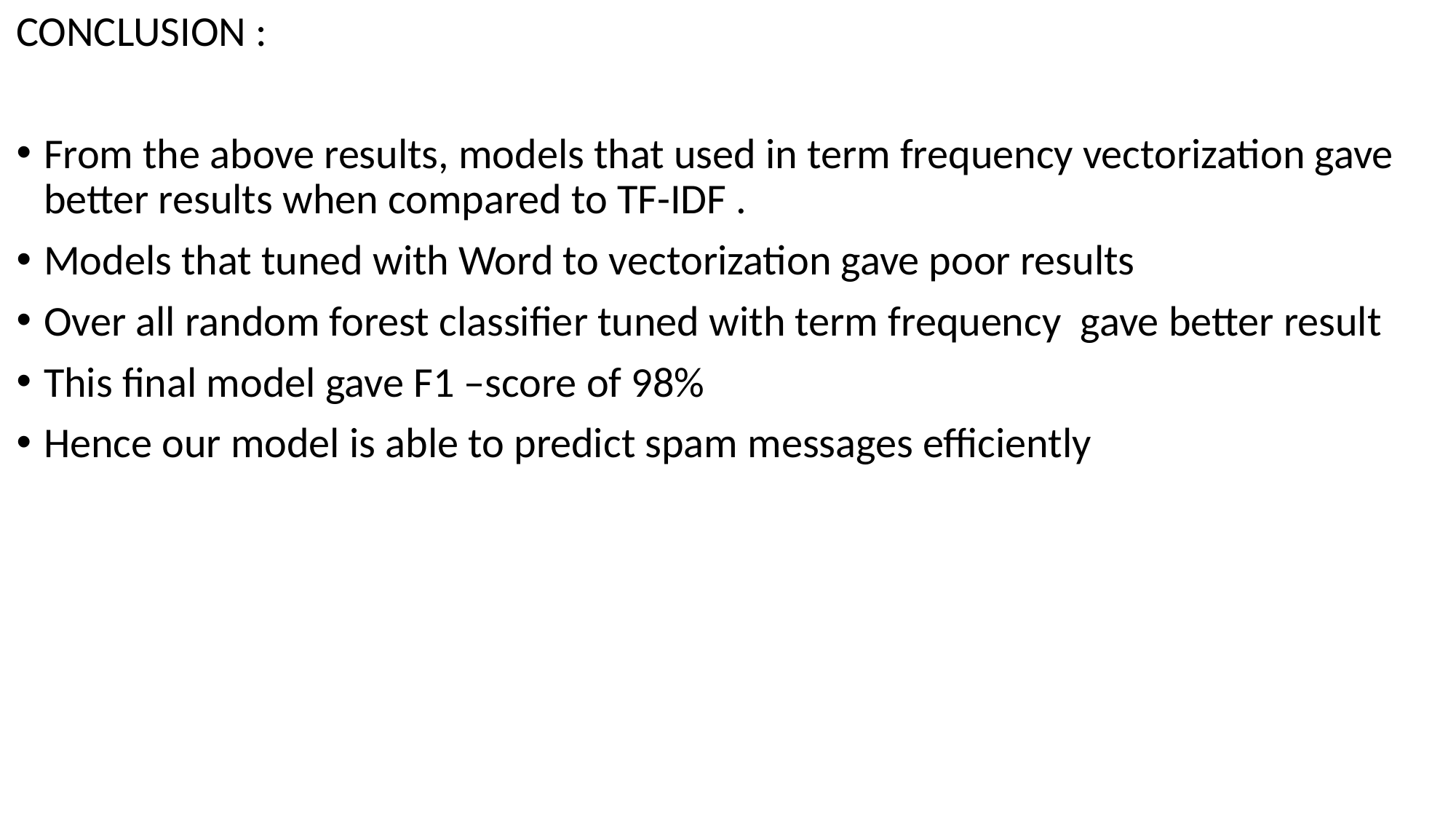

CONCLUSION :

From the above results, models that used in term frequency vectorization gave better results when compared to TF-IDF .
Models that tuned with Word to vectorization gave poor results
Over all random forest classifier tuned with term frequency  gave better result
This final model gave F1 –score of 98%
Hence our model is able to predict spam messages efficiently